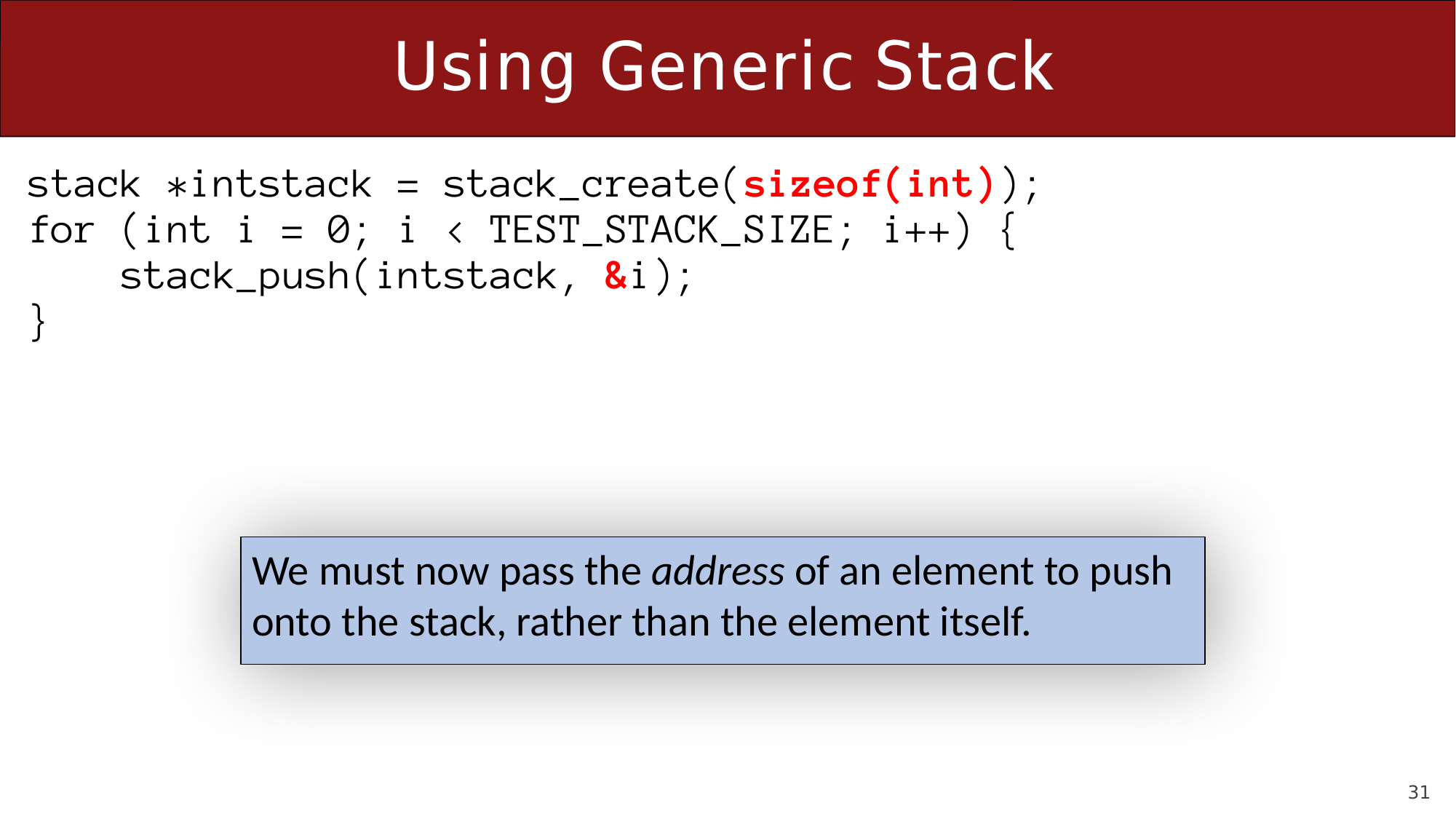

# Using Generic Stack
stack *intstack = stack_create(sizeof(int));
for (int i = 0; i < TEST_STACK_SIZE; i++) {
    stack_push(intstack, &i);
}
We must now pass the address of an element to push onto the stack, rather than the element itself.